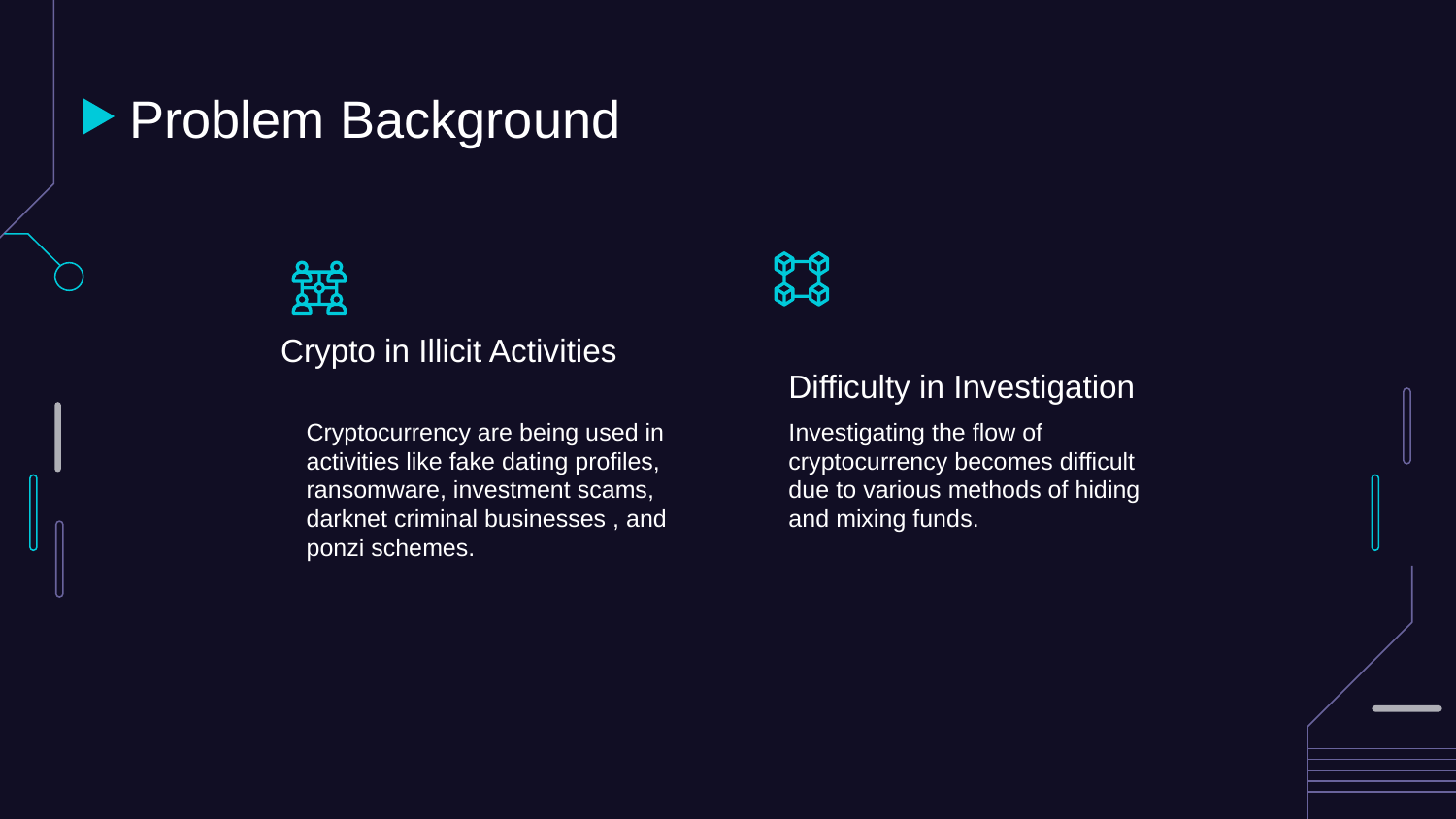

# Problem Background

Crypto in Illicit Activities
Difficulty in Investigation
Cryptocurrency are being used in activities like fake dating profiles, ransomware, investment scams, darknet criminal businesses , and ponzi schemes.
Investigating the flow of cryptocurrency becomes difficult due to various methods of hiding and mixing funds.